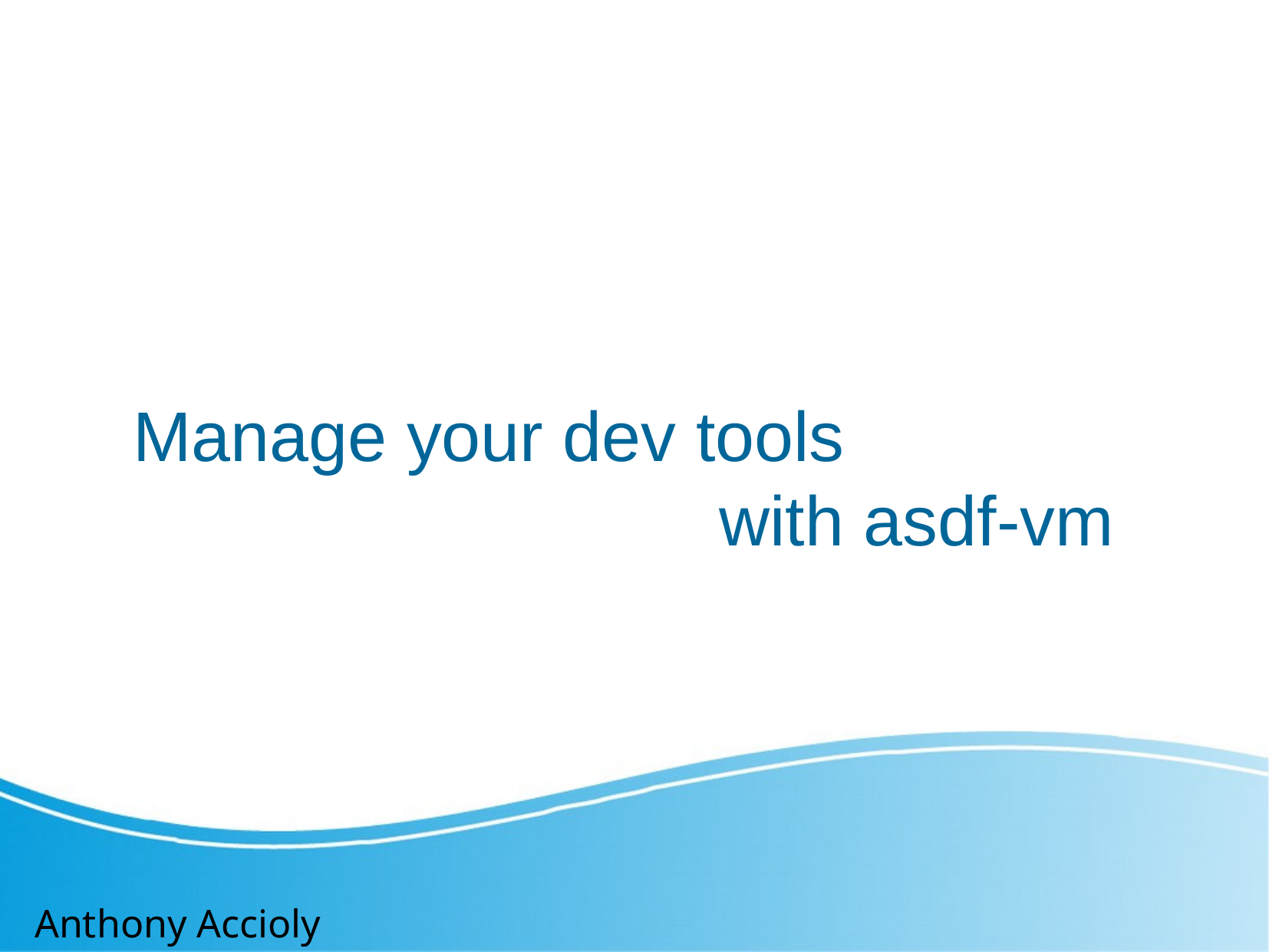

Manage your dev tools
                              with asdf-vm
Anthony Accioly